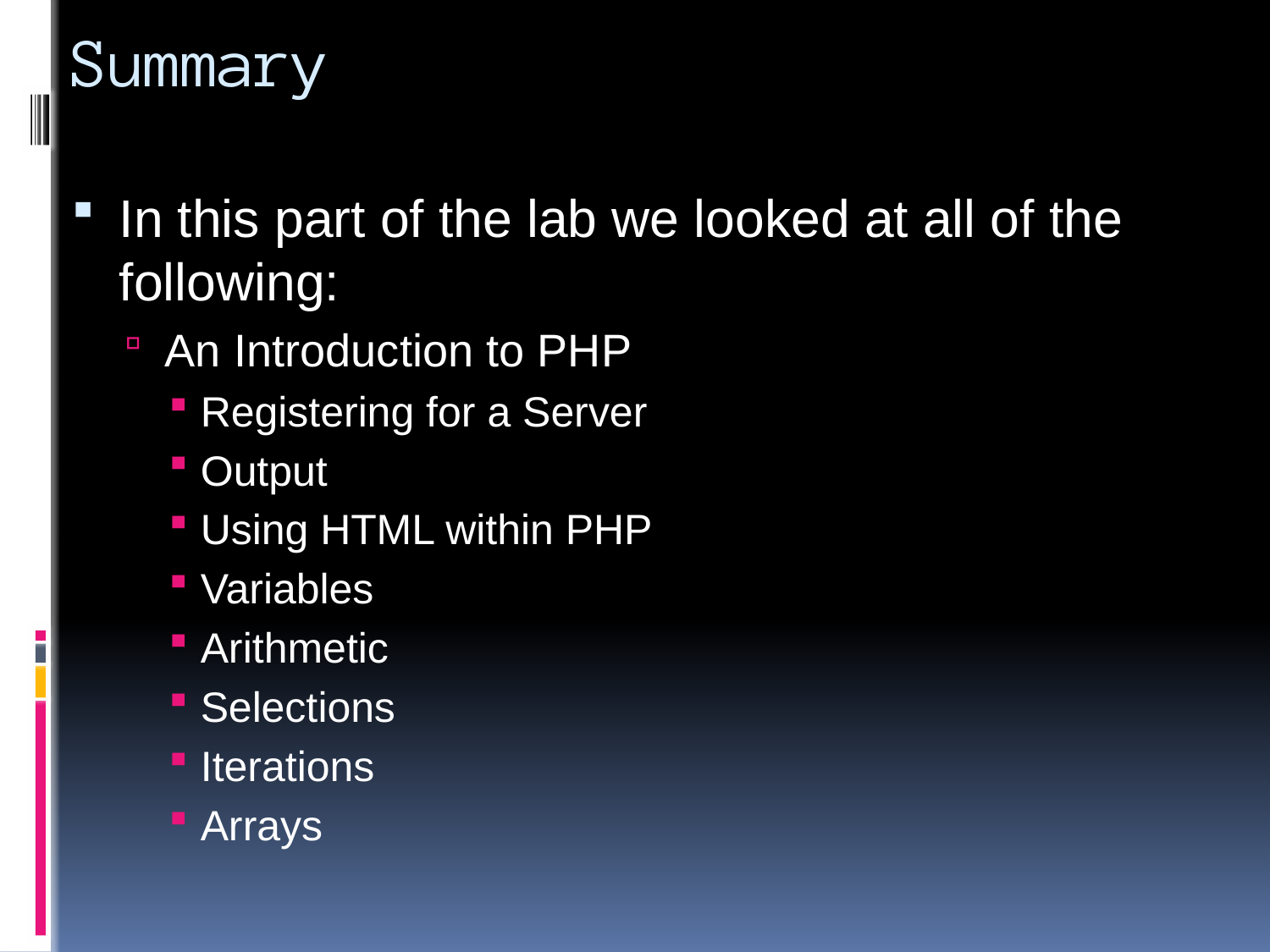

# Summary
In this part of the lab we looked at all of the following:
An Introduction to PHP
Registering for a Server
Output
Using HTML within PHP
Variables
Arithmetic
Selections
Iterations
Arrays